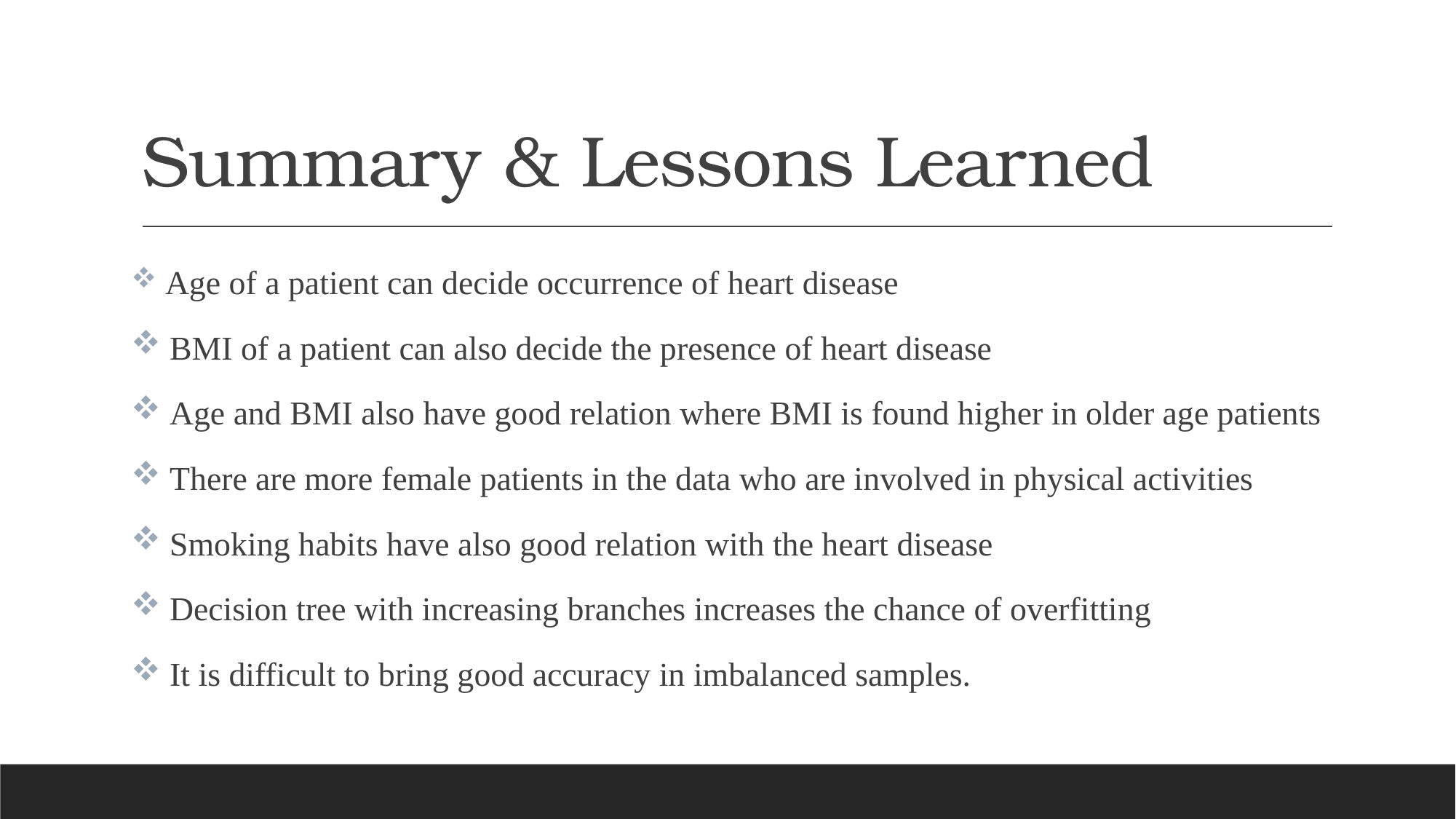

# Summary & Lessons Learned
 Age of a patient can decide occurrence of heart disease
 BMI of a patient can also decide the presence of heart disease
 Age and BMI also have good relation where BMI is found higher in older age patients
 There are more female patients in the data who are involved in physical activities
 Smoking habits have also good relation with the heart disease
 Decision tree with increasing branches increases the chance of overfitting
 It is difficult to bring good accuracy in imbalanced samples.